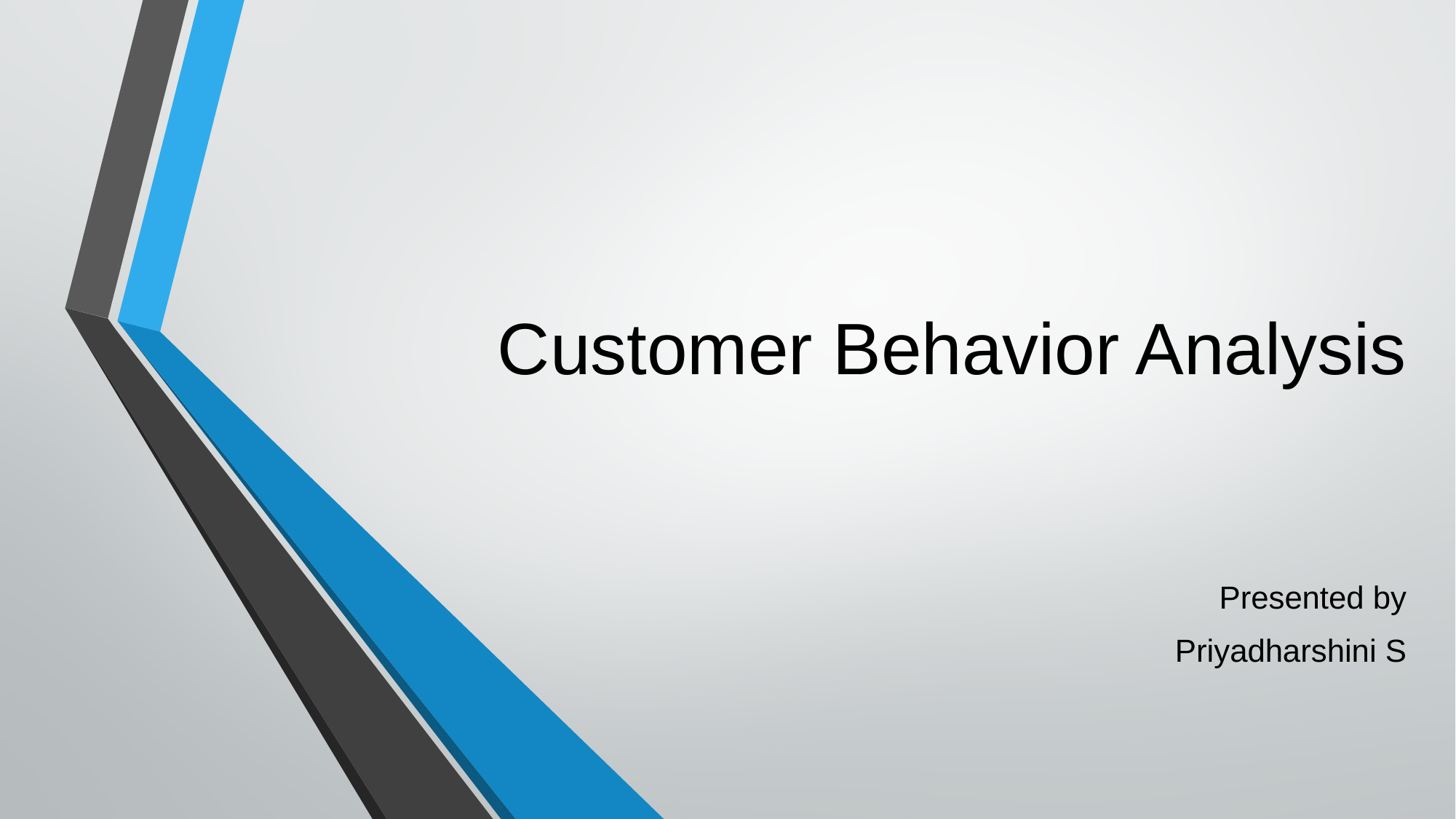

# Customer Behavior Analysis
Presented by
Priyadharshini S